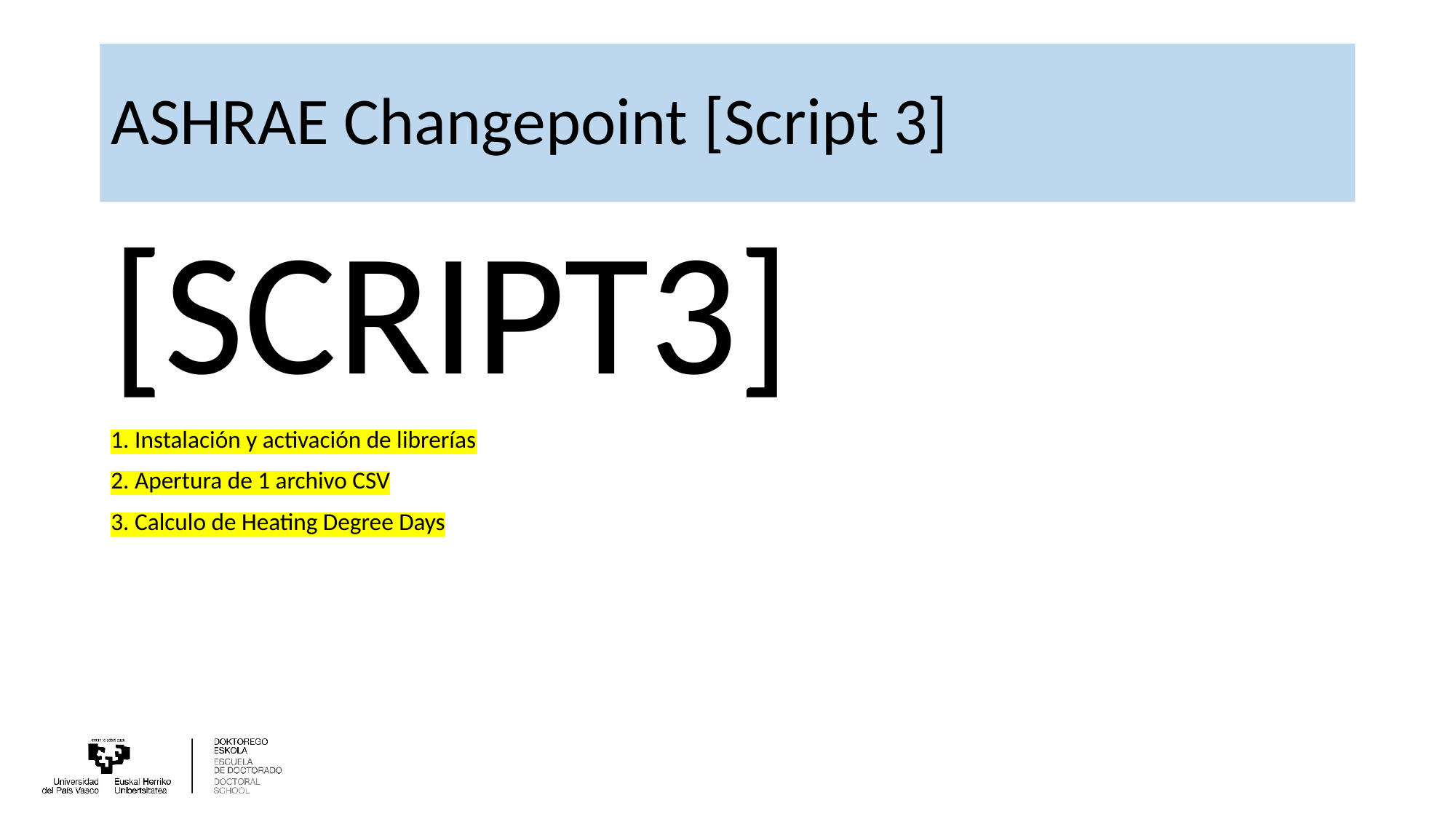

# ASHRAE Changepoint [Script 3]
[SCRIPT3]
1. Instalación y activación de librerías
2. Apertura de 1 archivo CSV
3. Calculo de Heating Degree Days